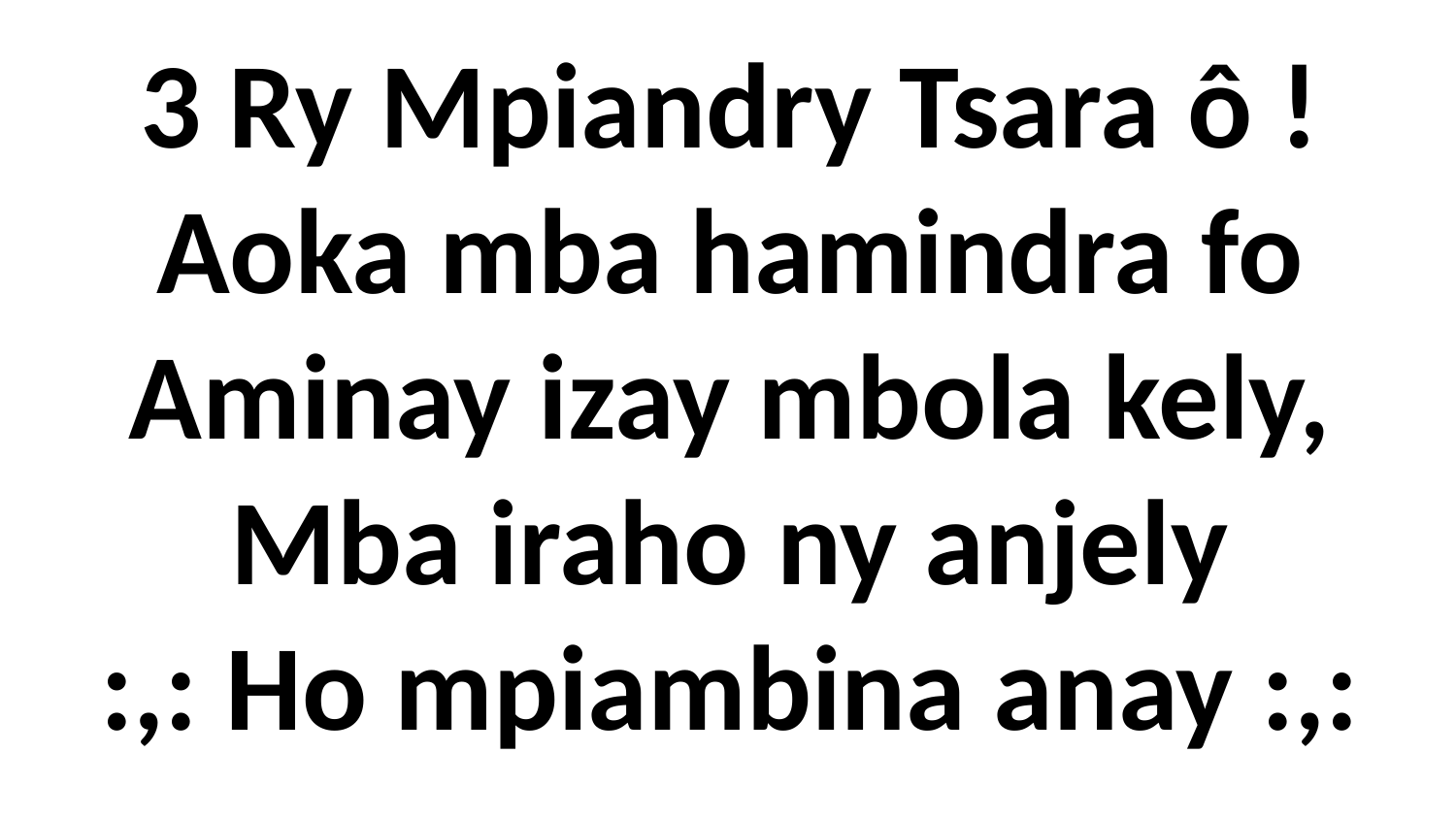

# 3 Ry Mpiandry Tsara ô ! Aoka mba hamindra fo Aminay izay mbola kely, Mba iraho ny anjely :,: Ho mpiambina anay :,: